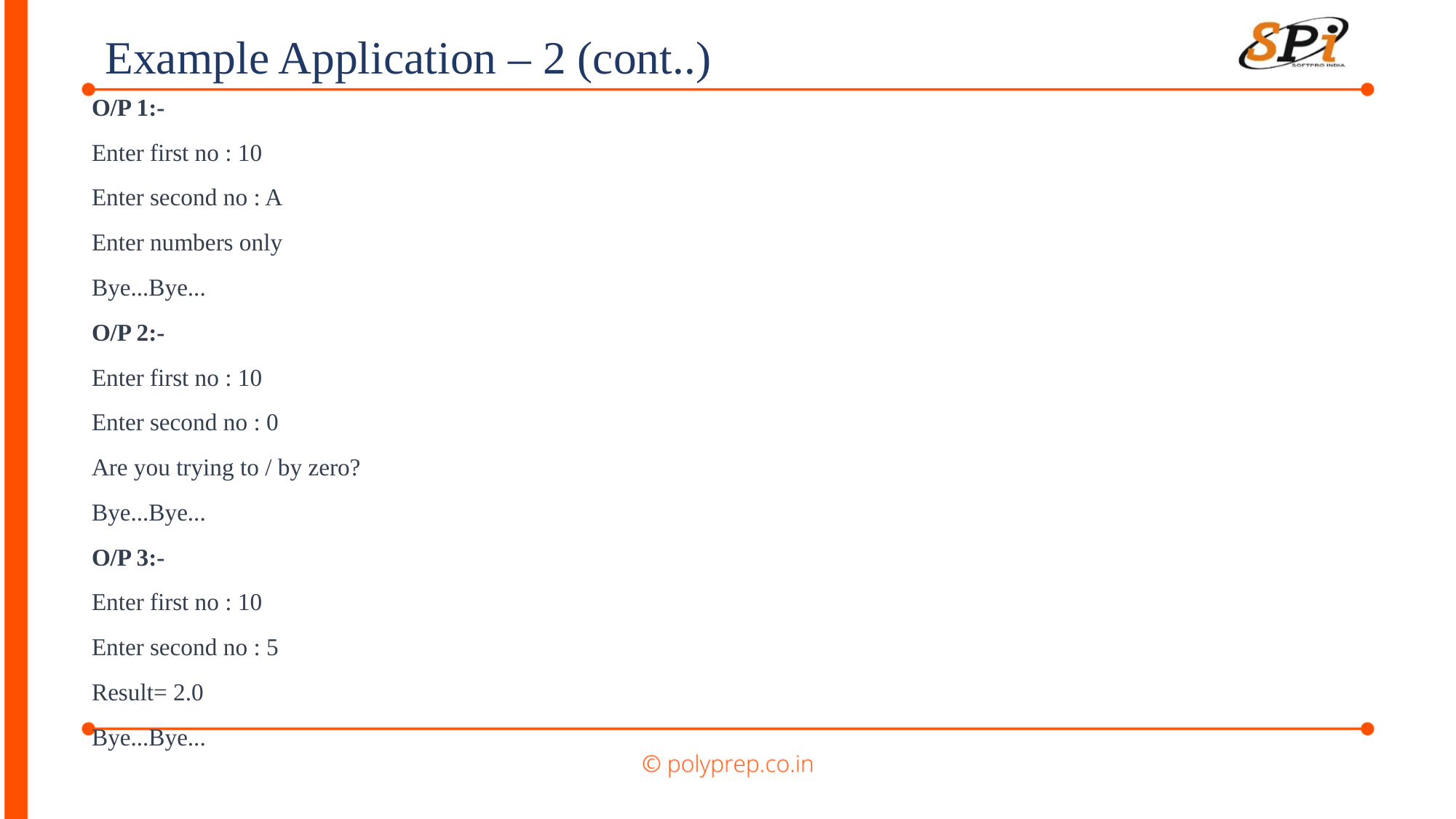

Example Application – 2 (cont..)
O/P 1:-
Enter first no : 10
Enter second no : A
Enter numbers only
Bye...Bye...
O/P 2:-
Enter first no : 10
Enter second no : 0
Are you trying to / by zero?
Bye...Bye...
O/P 3:-
Enter first no : 10
Enter second no : 5
Result= 2.0
Bye...Bye...